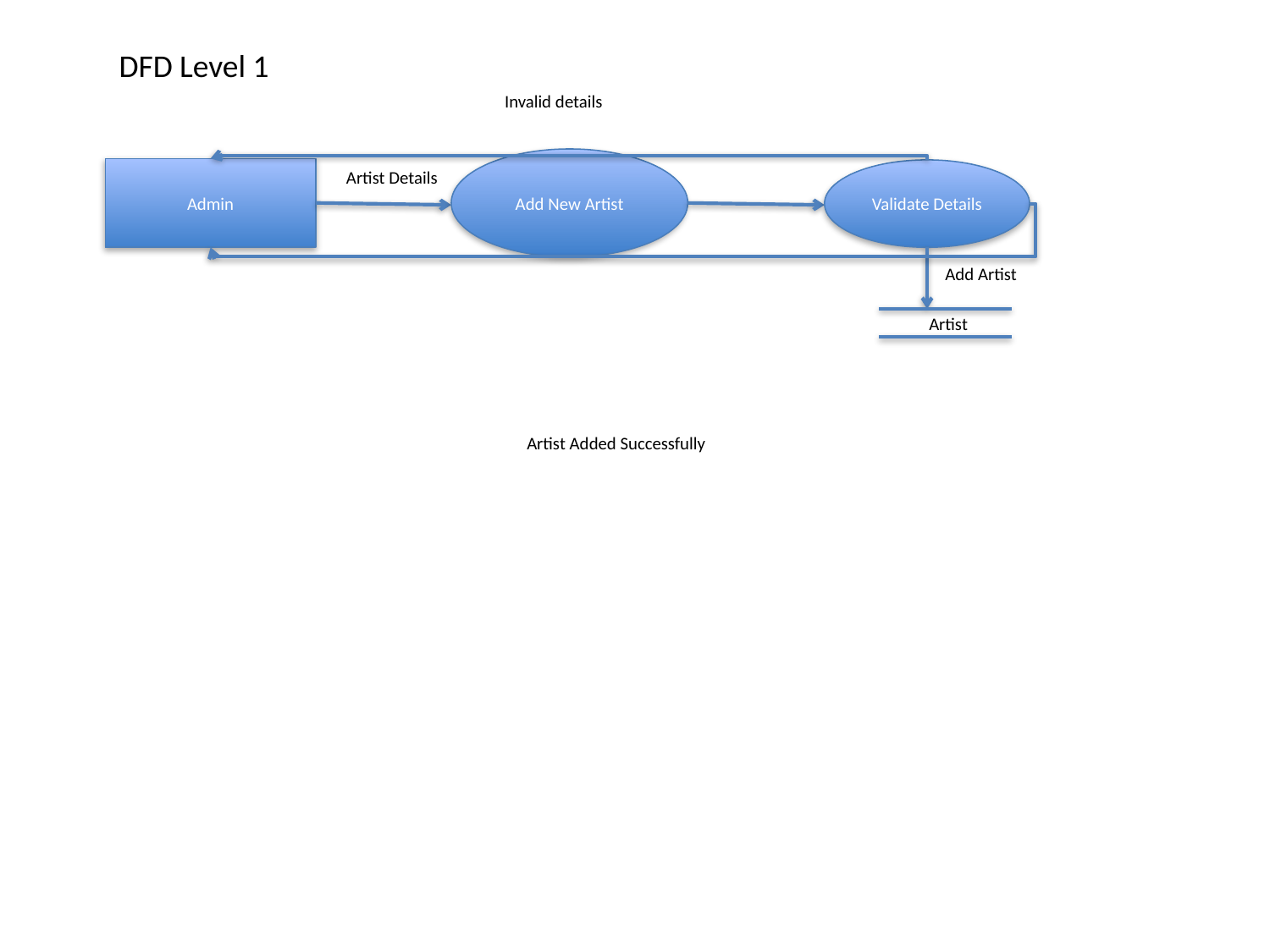

DFD Level 1
Invalid details
Add New Artist
Admin
Artist Details
Validate Details
Add Artist
Artist
Artist Added Successfully